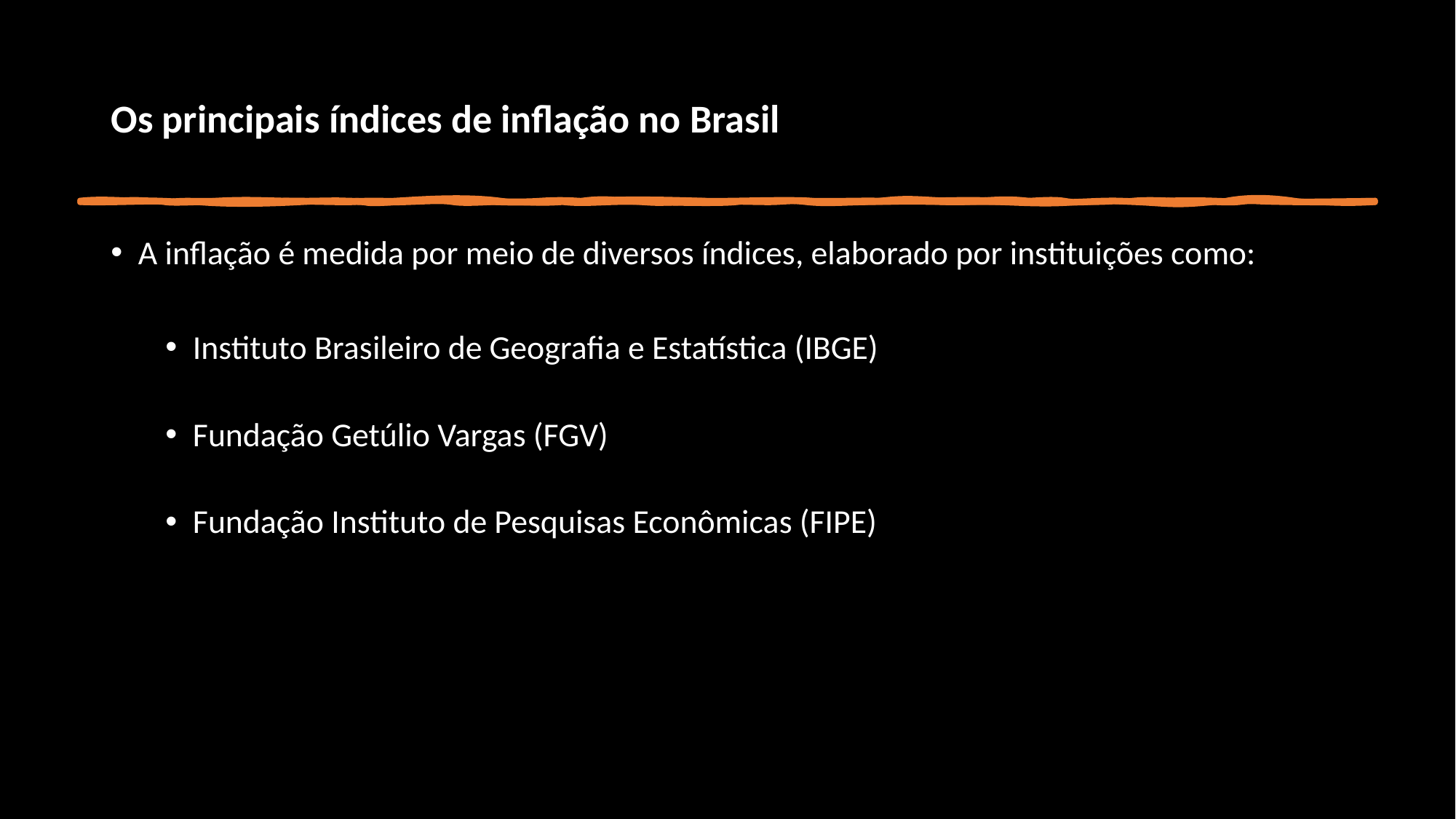

# Os principais índices de inflação no Brasil

A inflação é medida por meio de diversos índices, elaborado por instituições como:

Instituto Brasileiro de Geografia e Estatística (IBGE)

Fundação Getúlio Vargas (FGV)

Fundação Instituto de Pesquisas Econômicas (FIPE)